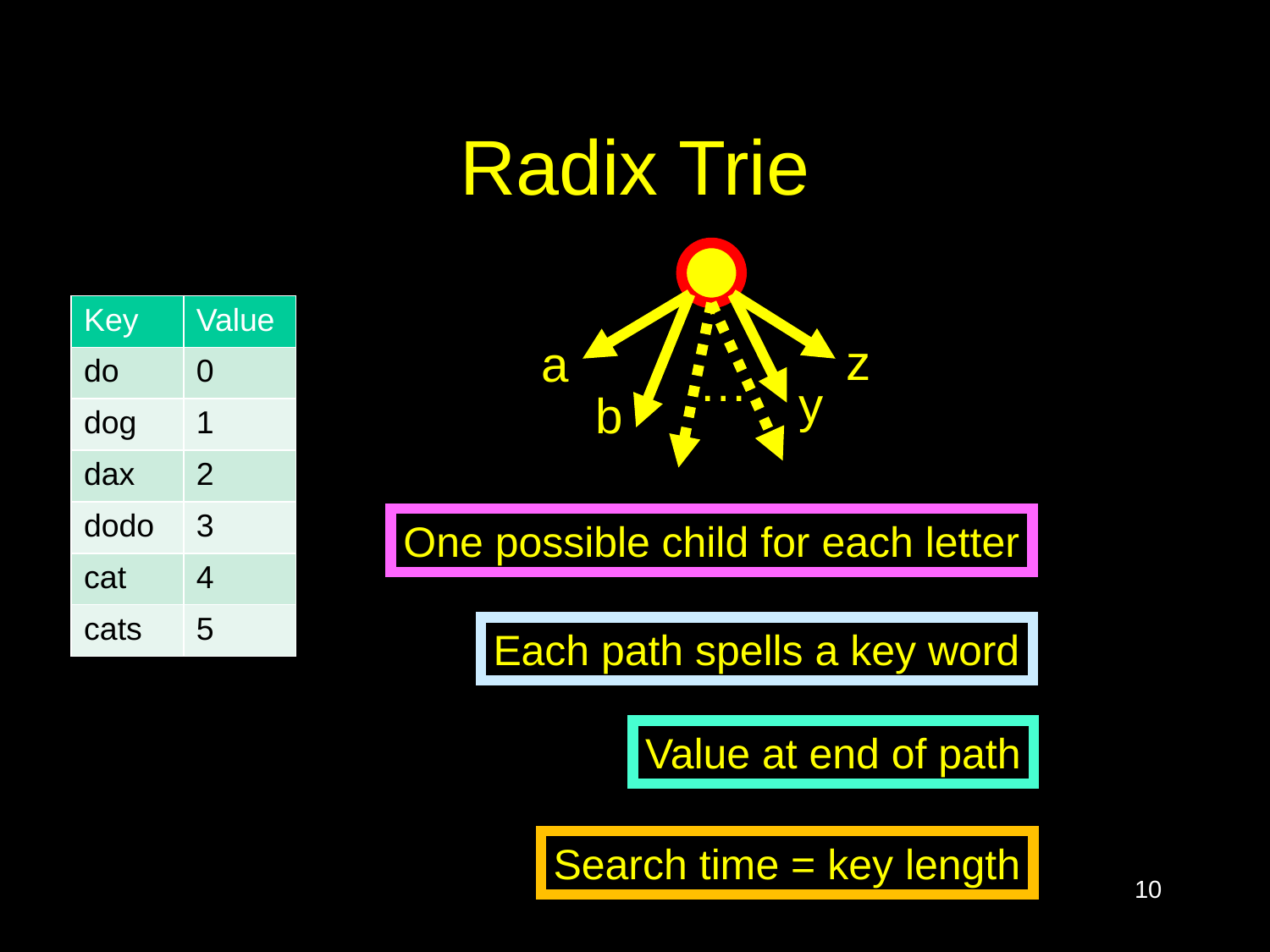

# Radix Trie

| Key | Value |
| --- | --- |
| do | 0 |
| dog | 1 |
| dax | 2 |
| dodo | 3 |
| cat | 4 |
| cats | 5 |
z
a
…
y
b
One possible child for each letter
Each path spells a key word
Value at end of path
Search time = key length
10